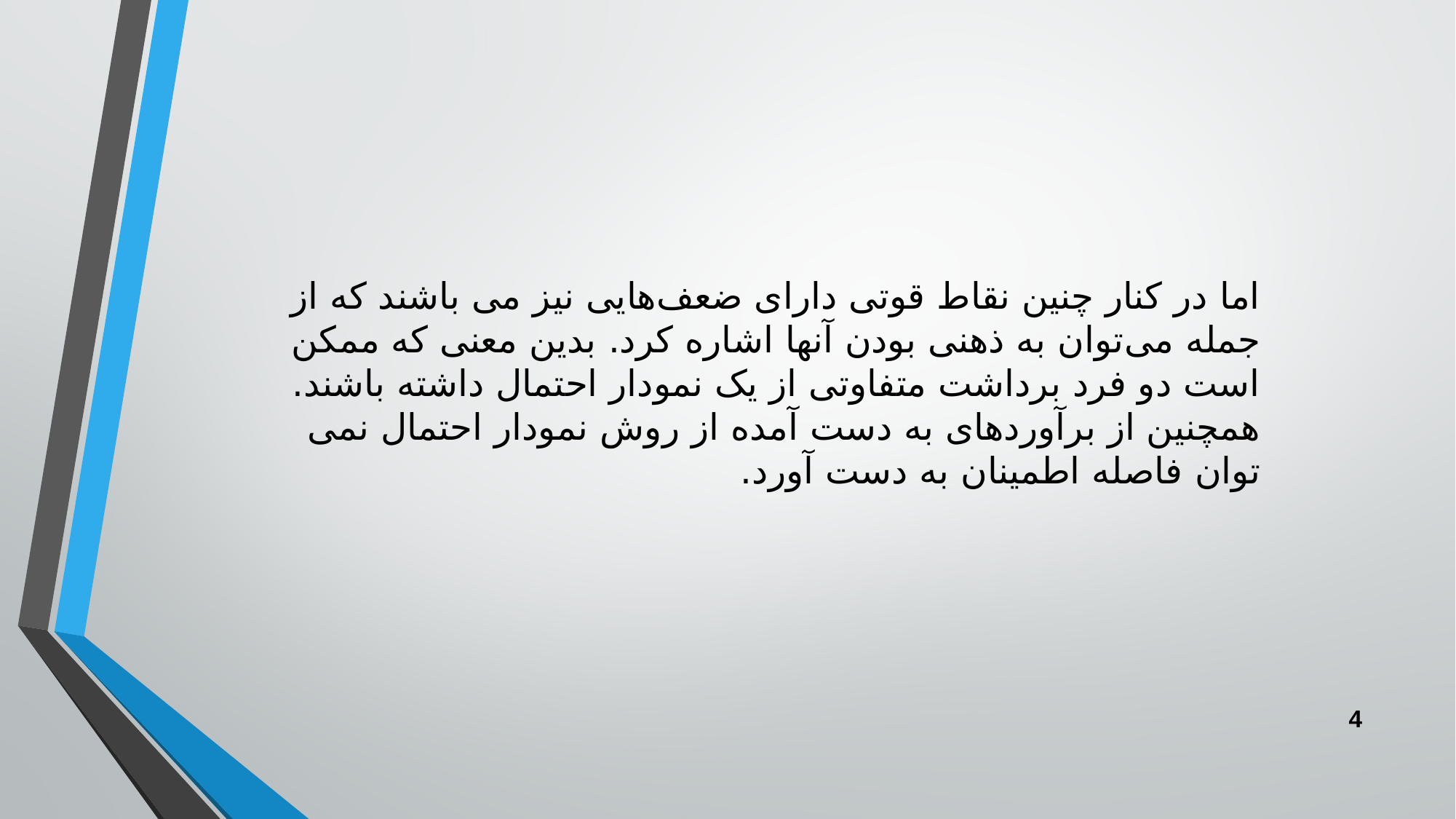

اما در کنار چنین نقاط قوتی دارای ضعف‌هایی نیز می باشند که از جمله می‌توان به ذهنی بودن آنها اشاره کرد. بدین معنی که ممکن است دو فرد برداشت متفاوتی از یک نمودار احتمال داشته باشند. همچنین از برآوردهای به دست آمده از روش نمودار احتمال نمی توان فاصله اطمینان به دست آورد.

4